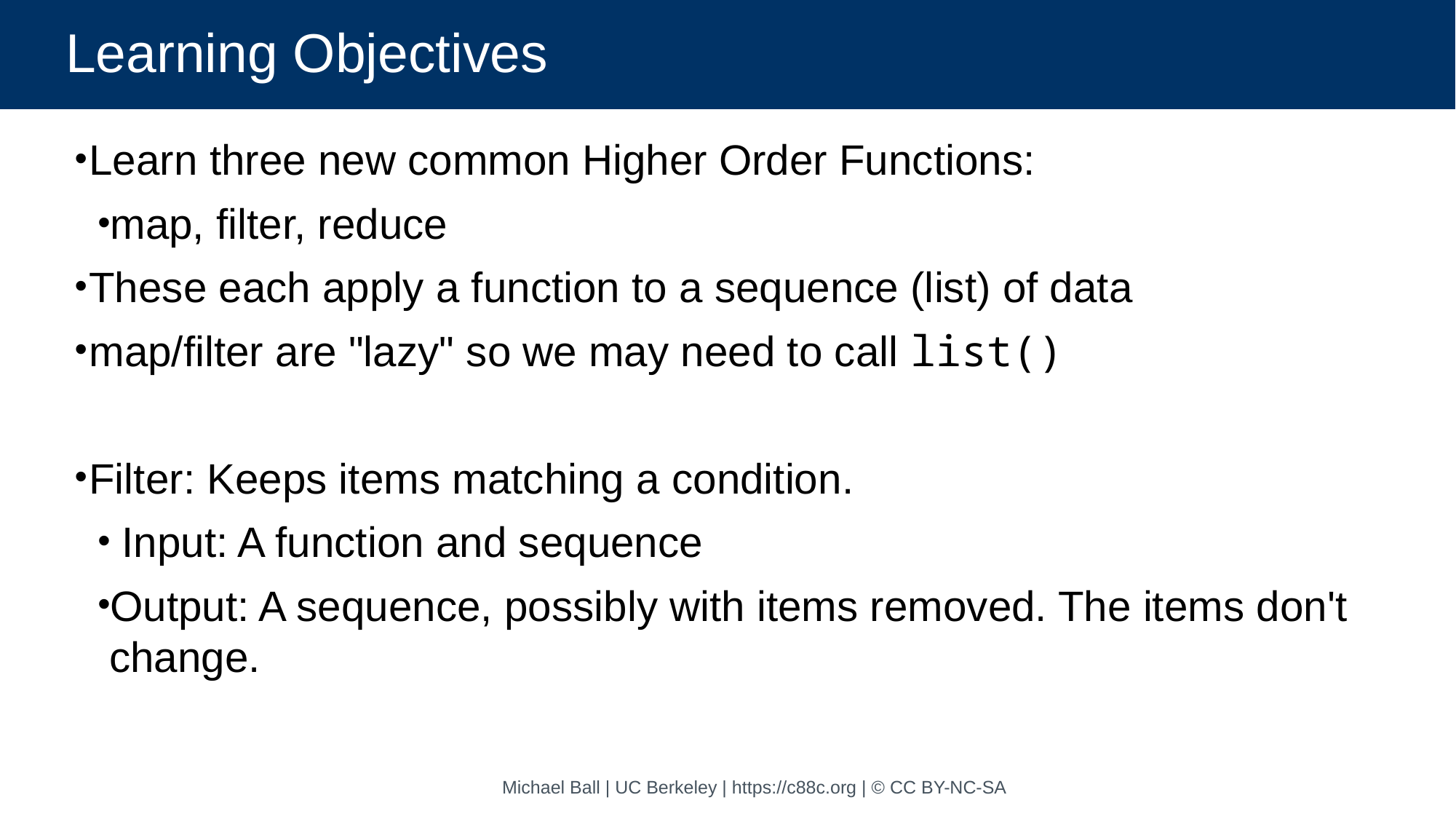

# Learning Objectives
Learn three new common Higher Order Functions:
map, filter, reduce
These each apply a function to a sequence (list) of data
map/filter are "lazy" so we may need to call list()

Filter: Keeps items matching a condition.
 Input: A function and sequence
Output: A sequence, possibly with items removed. The items don't change.
Michael Ball | UC Berkeley | https://c88c.org | © CC BY-NC-SA